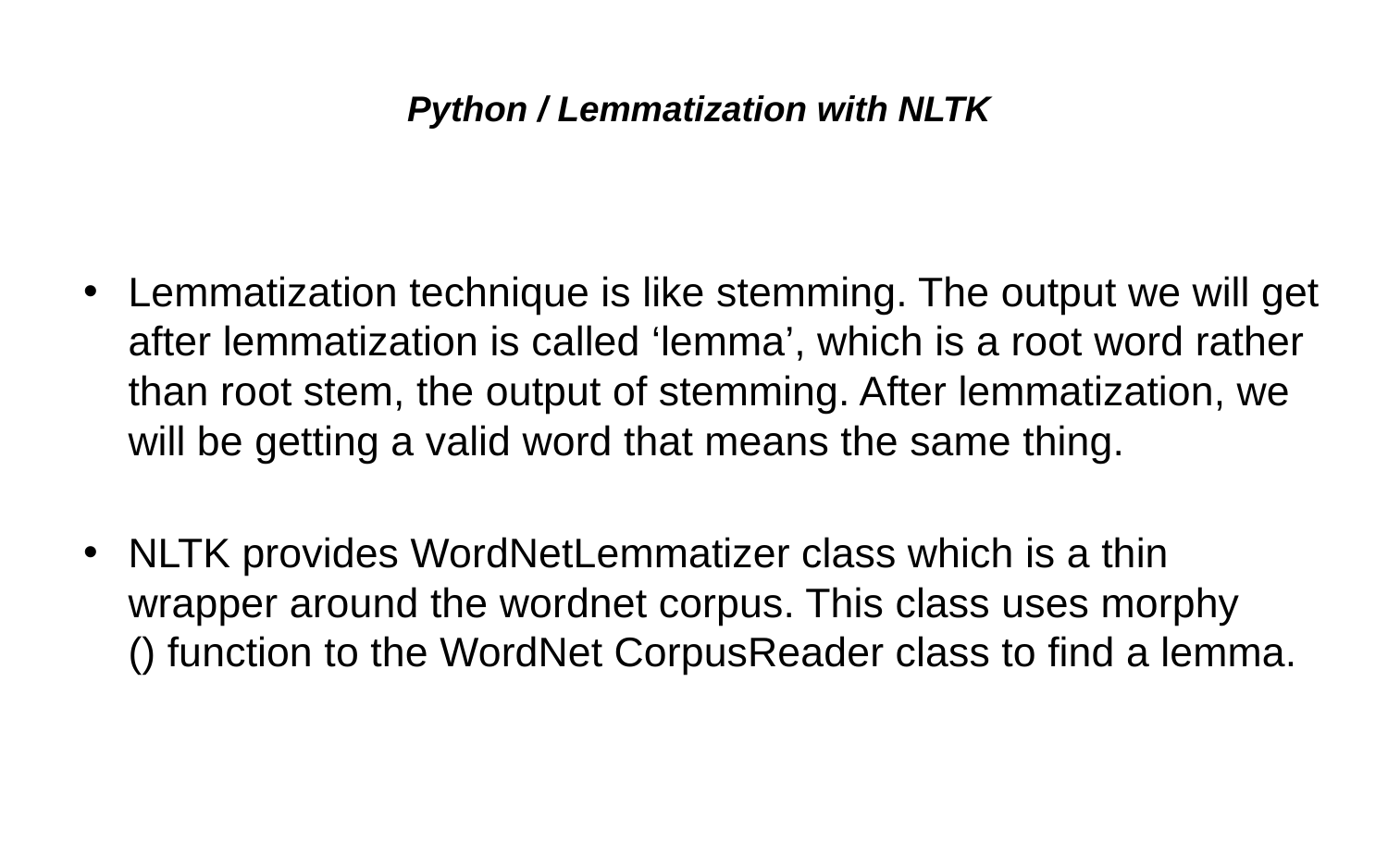

# Python / Lemmatization with NLTK

Lemmatization technique is like stemming. The output we will get after lemmatization is called ‘lemma’, which is a root word rather than root stem, the output of stemming. After lemmatization, we will be getting a valid word that means the same thing.

NLTK provides WordNetLemmatizer class which is a thin wrapper around the wordnet corpus. This class uses morphy () function to the WordNet CorpusReader class to find a lemma.